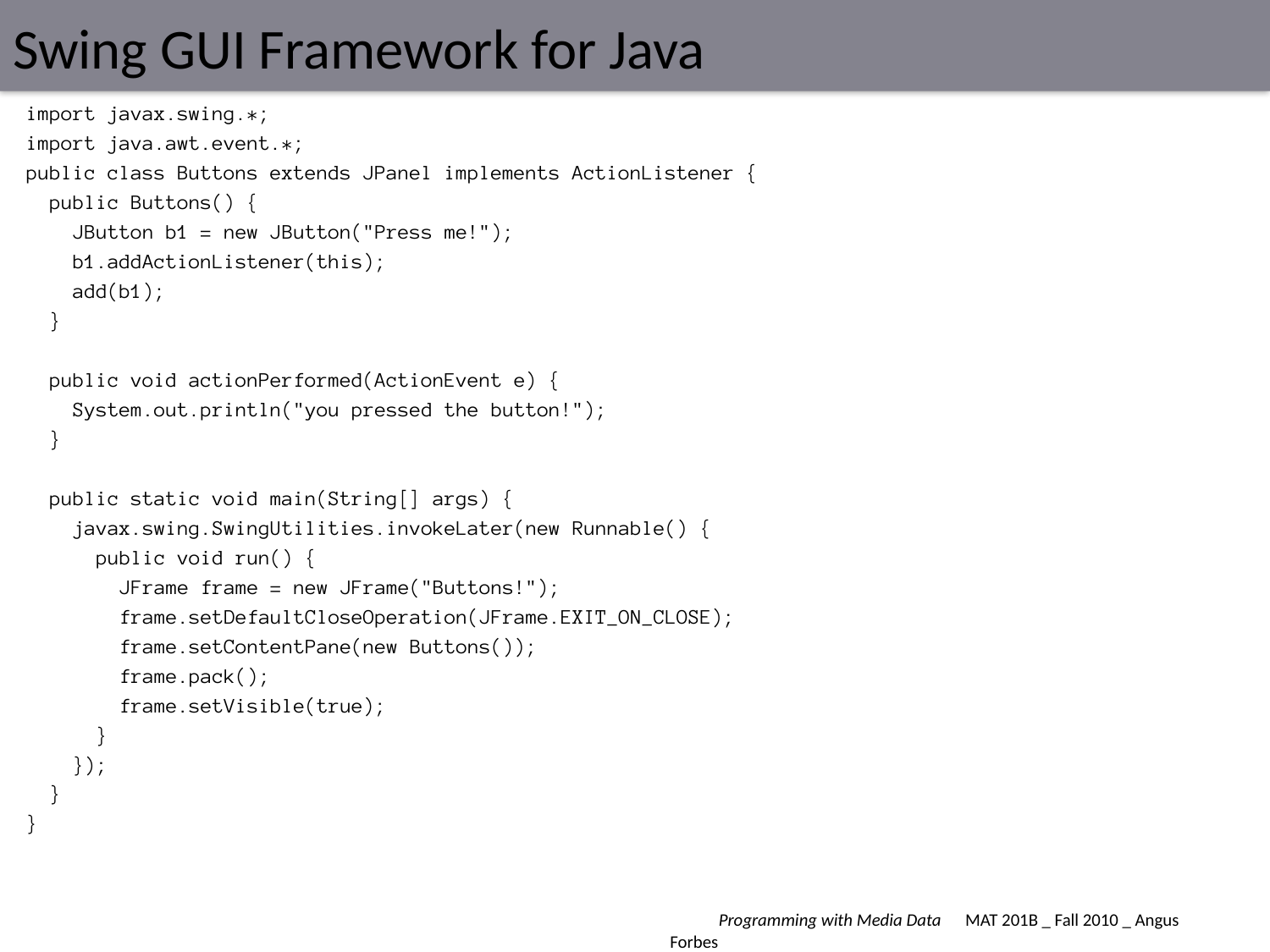

# Swing GUI Framework for Java
import javax.swing.*;
import java.awt.event.*;
public class Buttons extends JPanel implements ActionListener {
  public Buttons() {
    JButton b1 = new JButton("Press me!");
    b1.addActionListener(this);
    add(b1);
  }

  public void actionPerformed(ActionEvent e) {
    System.out.println("you pressed the button!");
  }

  public static void main(String[] args) {
    javax.swing.SwingUtilities.invokeLater(new Runnable() {
      public void run() {
        JFrame frame = new JFrame("Buttons!");
        frame.setDefaultCloseOperation(JFrame.EXIT_ON_CLOSE);
        frame.setContentPane(new Buttons());
        frame.pack();
        frame.setVisible(true);
      }
    });
  }
}